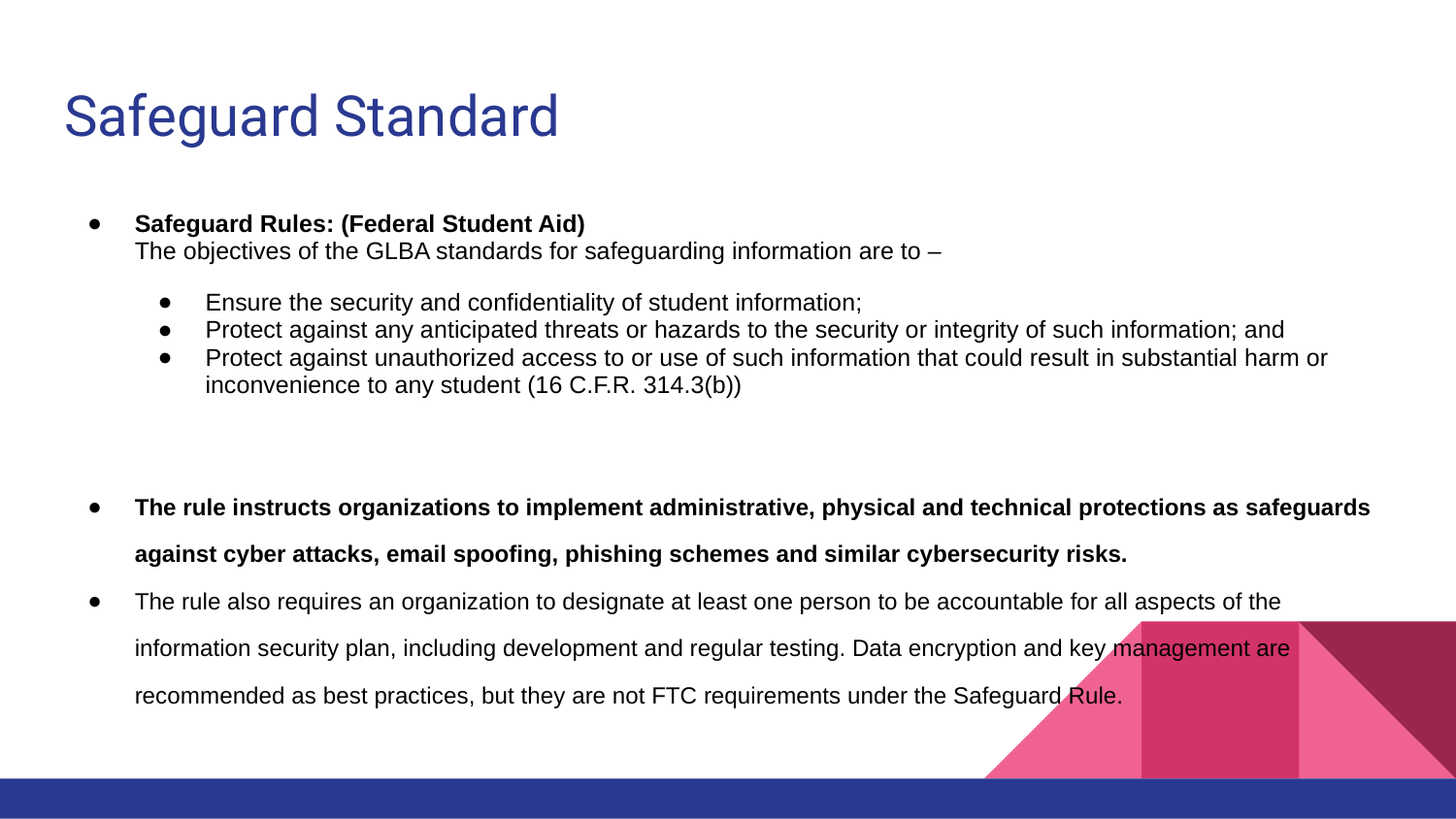

# Safeguard Standard
Safeguard Rules: (Federal Student Aid)
The objectives of the GLBA standards for safeguarding information are to –
Ensure the security and confidentiality of student information;
Protect against any anticipated threats or hazards to the security or integrity of such information; and
Protect against unauthorized access to or use of such information that could result in substantial harm or inconvenience to any student (16 C.F.R. 314.3(b))

The rule instructs organizations to implement administrative, physical and technical protections as safeguards against cyber attacks, email spoofing, phishing schemes and similar cybersecurity risks.
The rule also requires an organization to designate at least one person to be accountable for all aspects of the information security plan, including development and regular testing. Data encryption and key management are recommended as best practices, but they are not FTC requirements under the Safeguard Rule.